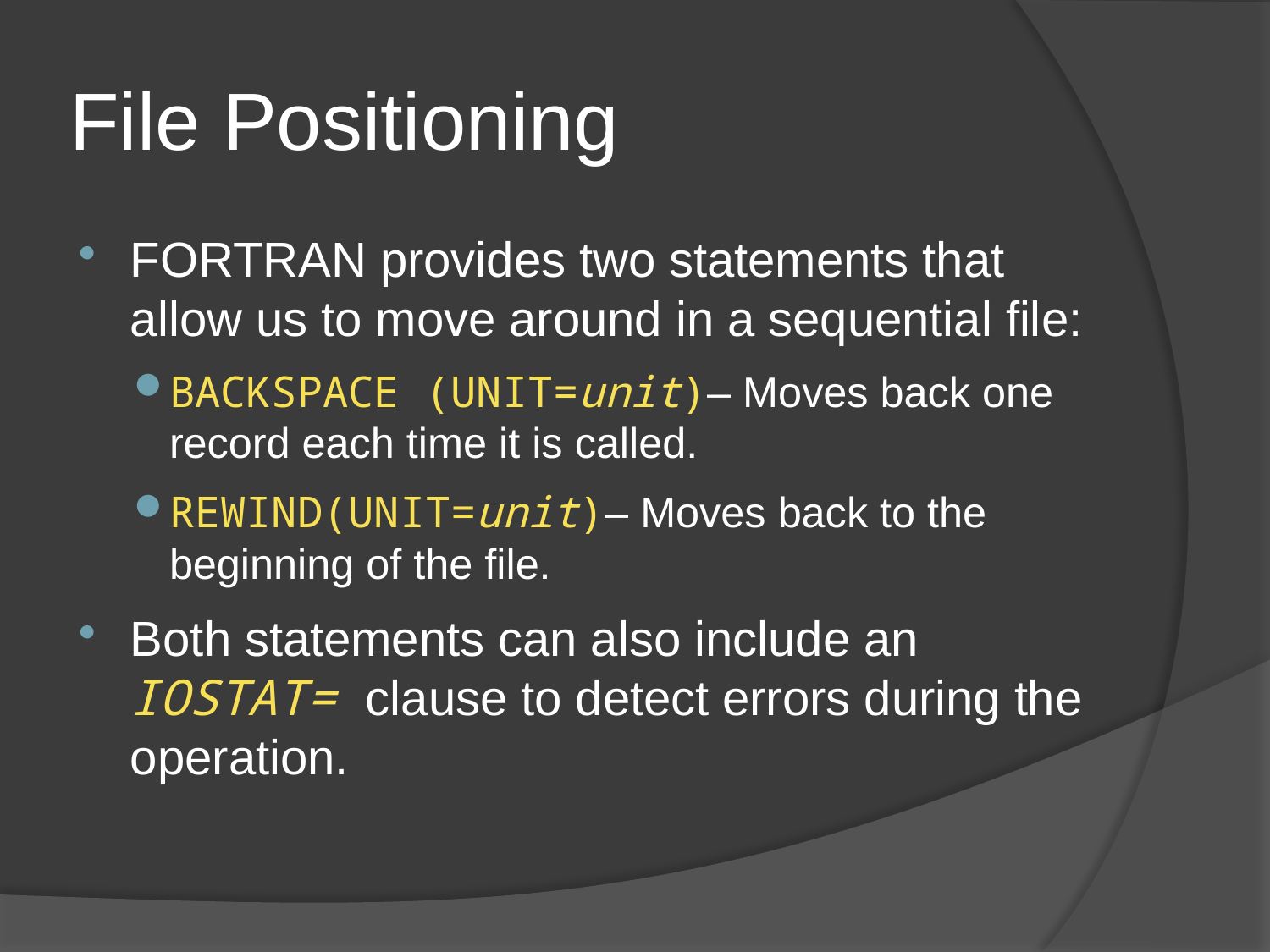

# File Positioning
FORTRAN provides two statements that allow us to move around in a sequential file:
BACKSPACE (UNIT=unit)– Moves back one record each time it is called.
REWIND(UNIT=unit)– Moves back to the beginning of the file.
Both statements can also include an IOSTAT= clause to detect errors during the operation.